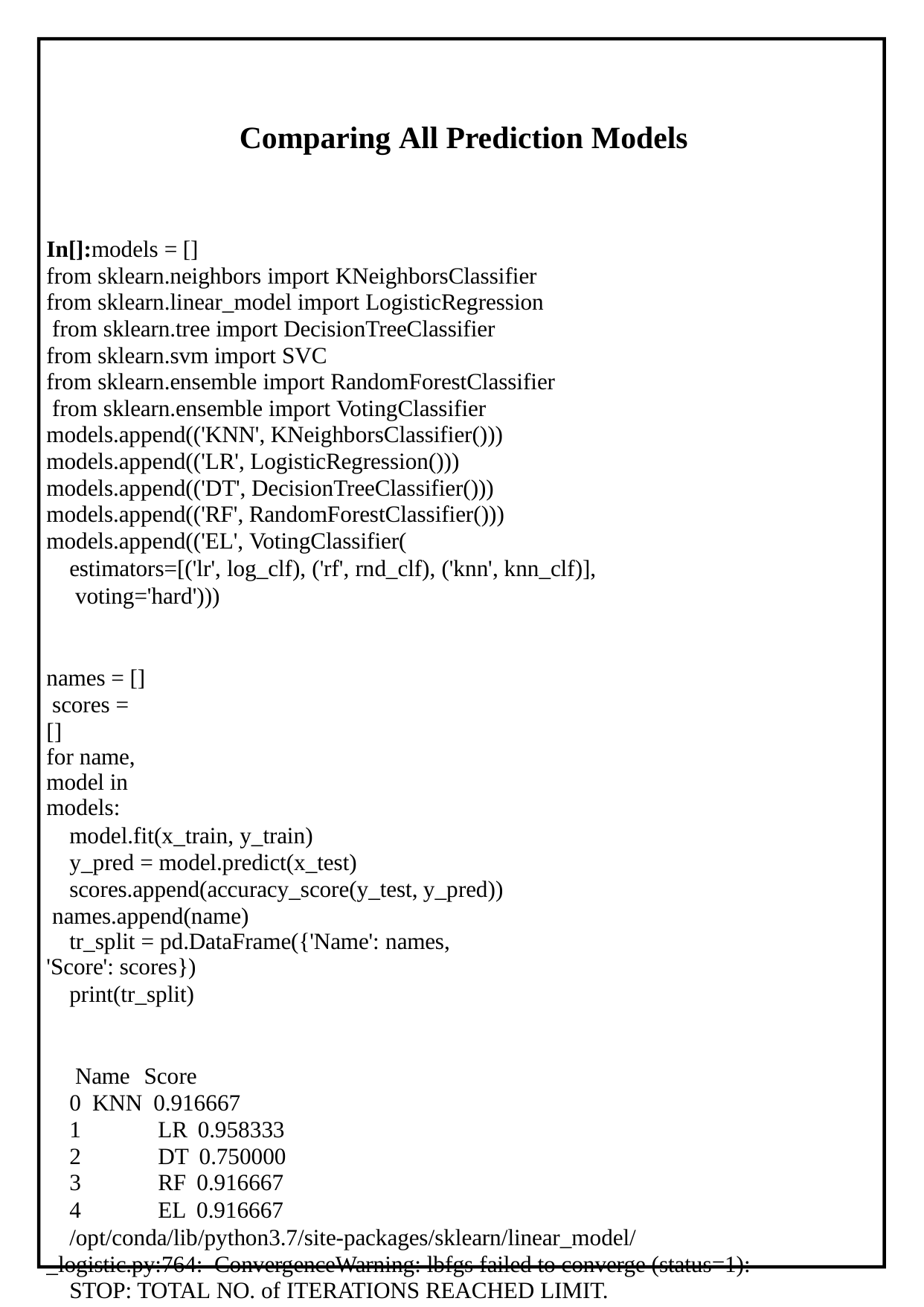

Comparing All Prediction Models
In[]:models = []
from sklearn.neighbors import KNeighborsClassifier  from sklearn.linear_model import LogisticRegression  from sklearn.tree import DecisionTreeClassifier
from sklearn.svm import SVC
from sklearn.ensemble import RandomForestClassifier  from sklearn.ensemble import VotingClassifier  models.append(('KNN', KNeighborsClassifier()))  models.append(('LR', LogisticRegression()))  models.append(('DT', DecisionTreeClassifier()))  models.append(('RF', RandomForestClassifier()))  models.append(('EL', VotingClassifier(
estimators=[('lr', log_clf), ('rf', rnd_clf), ('knn', knn_clf)],  voting='hard')))

names = []  scores = []
for name, model in models:
model.fit(x_train, y_train)  y_pred = model.predict(x_test)
scores.append(accuracy_score(y_test, y_pred))  names.append(name)
tr_split = pd.DataFrame({'Name': names, 'Score': scores})
print(tr_split)

Name	Score
0 KNN 0.916667
1	LR 0.958333
2	DT 0.750000
3	RF 0.916667
4	EL 0.916667
/opt/conda/lib/python3.7/site-packages/sklearn/linear_model/_logistic.py:764:  ConvergenceWarning: lbfgs failed to converge (status=1):
STOP: TOTAL NO. of ITERATIONS REACHED LIMIT.